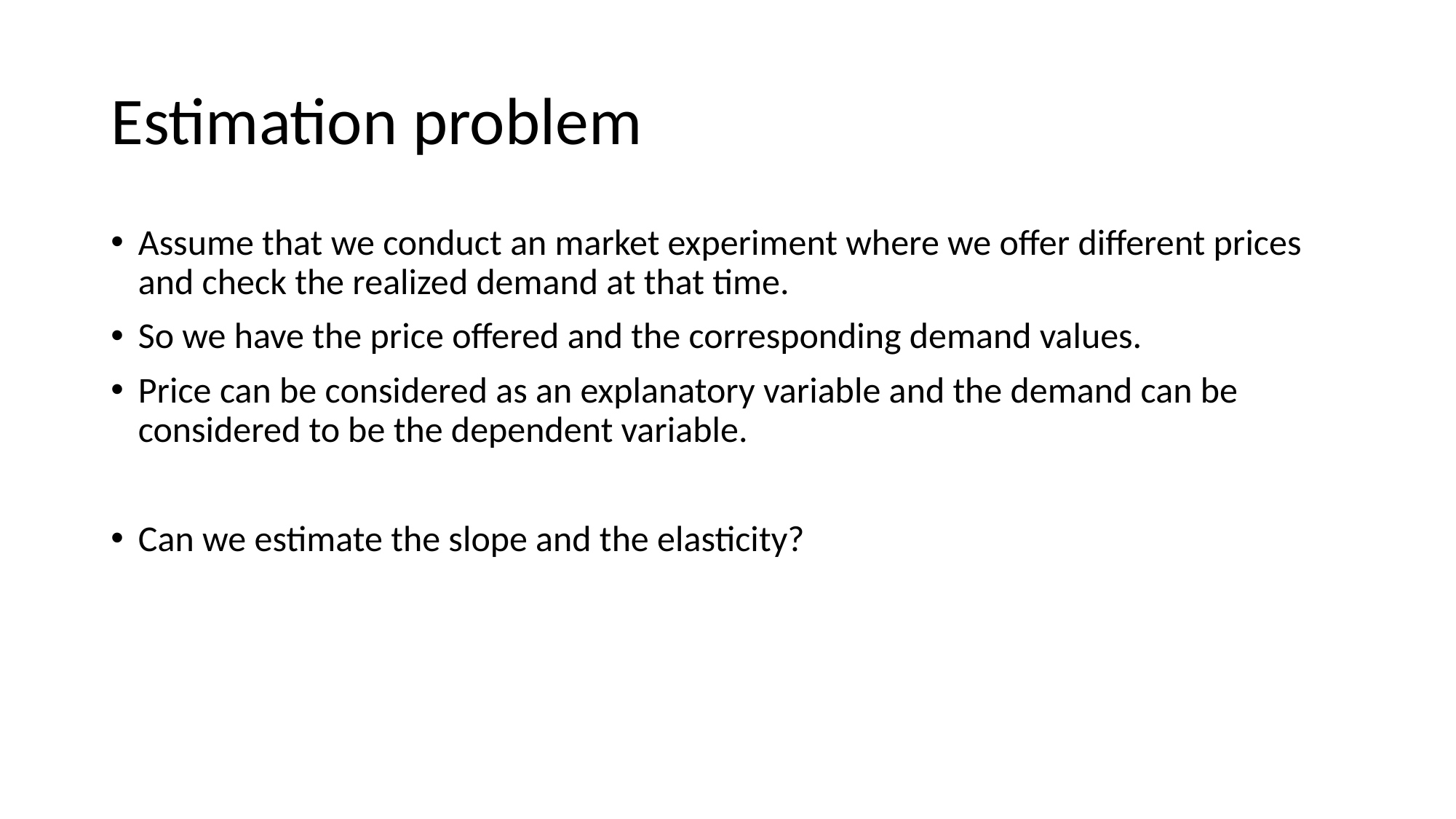

# Estimation problem
Assume that we conduct an market experiment where we offer different prices and check the realized demand at that time.
So we have the price offered and the corresponding demand values.
Price can be considered as an explanatory variable and the demand can be considered to be the dependent variable.

Can we estimate the slope and the elasticity?